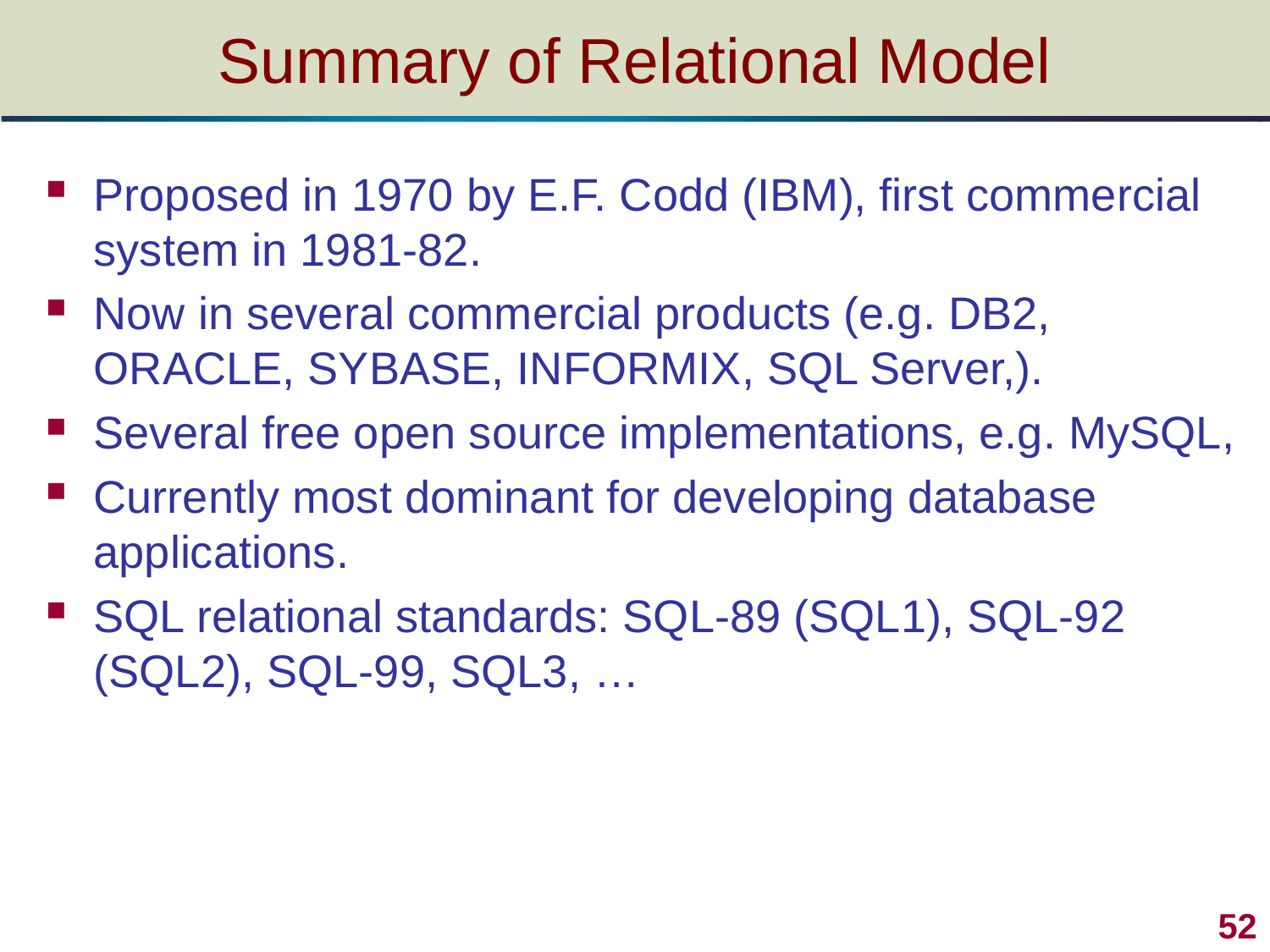

# Summary of Relational Model
Proposed in 1970 by E.F. Codd (IBM), first commercial system in 1981-82.
Now in several commercial products (e.g. DB2, ORACLE, SYBASE, INFORMIX, SQL Server,).
Several free open source implementations, e.g. MySQL,
Currently most dominant for developing database applications.
SQL relational standards: SQL-89 (SQL1), SQL-92 (SQL2), SQL-99, SQL3, …
52